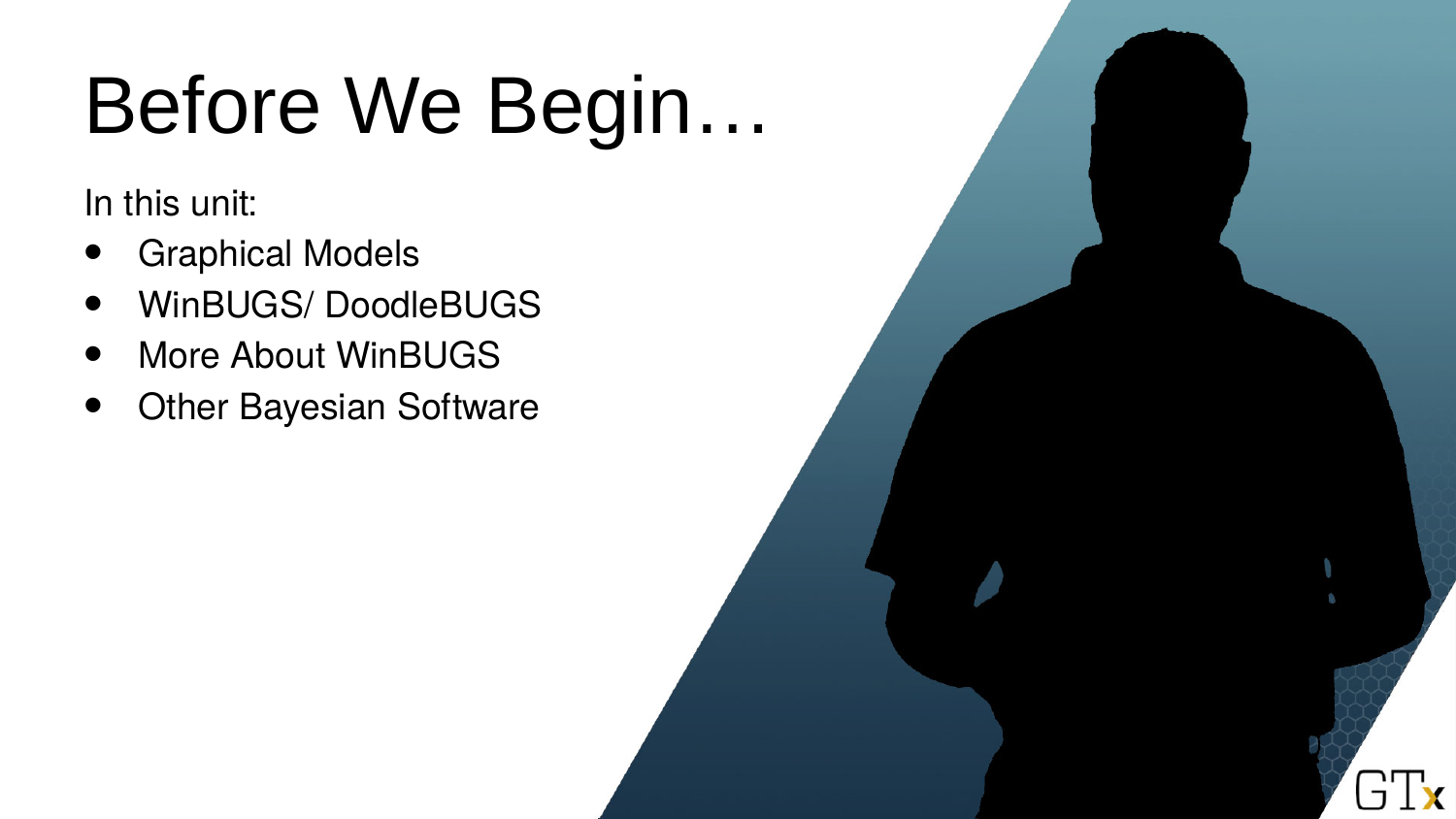

# Before We Begin…
In this unit:
Graphical Models
WinBUGS/ DoodleBUGS
More About WinBUGS
Other Bayesian Software